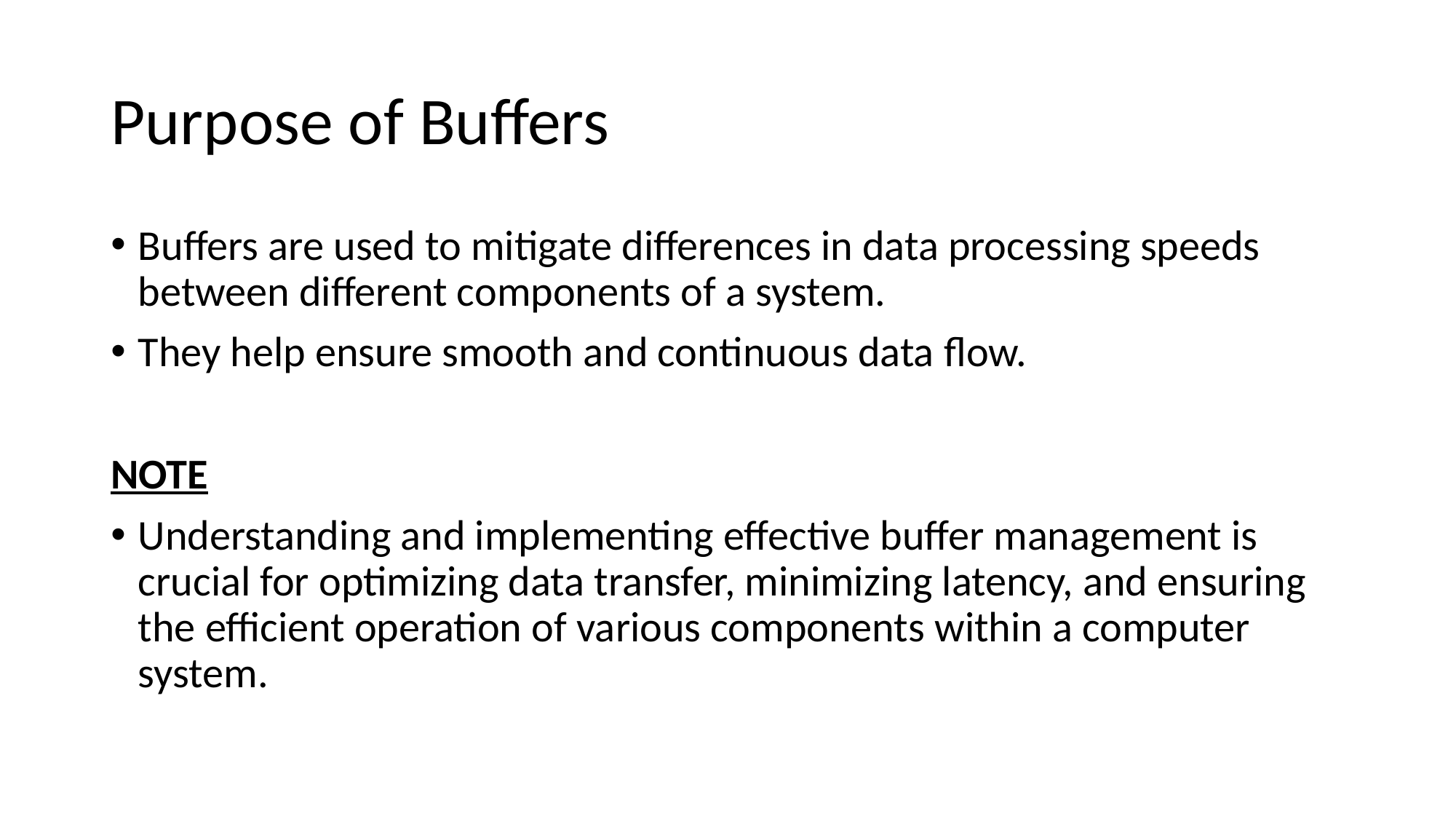

# Purpose of Buffers
Buffers are used to mitigate differences in data processing speeds between different components of a system.
They help ensure smooth and continuous data flow.

NOTE
Understanding and implementing effective buffer management is crucial for optimizing data transfer, minimizing latency, and ensuring the efficient operation of various components within a computer system.